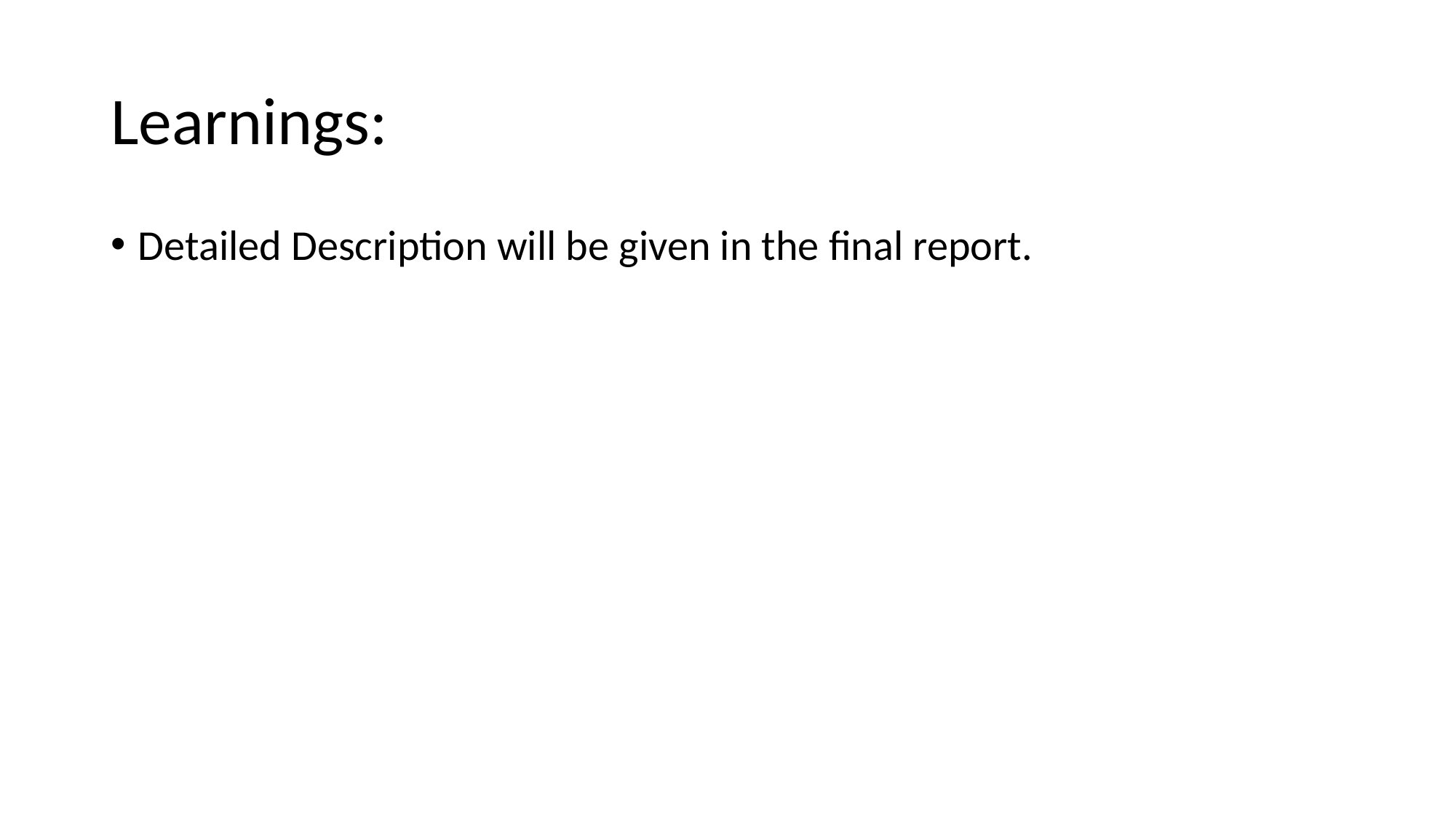

# Learnings:
Detailed Description will be given in the final report.